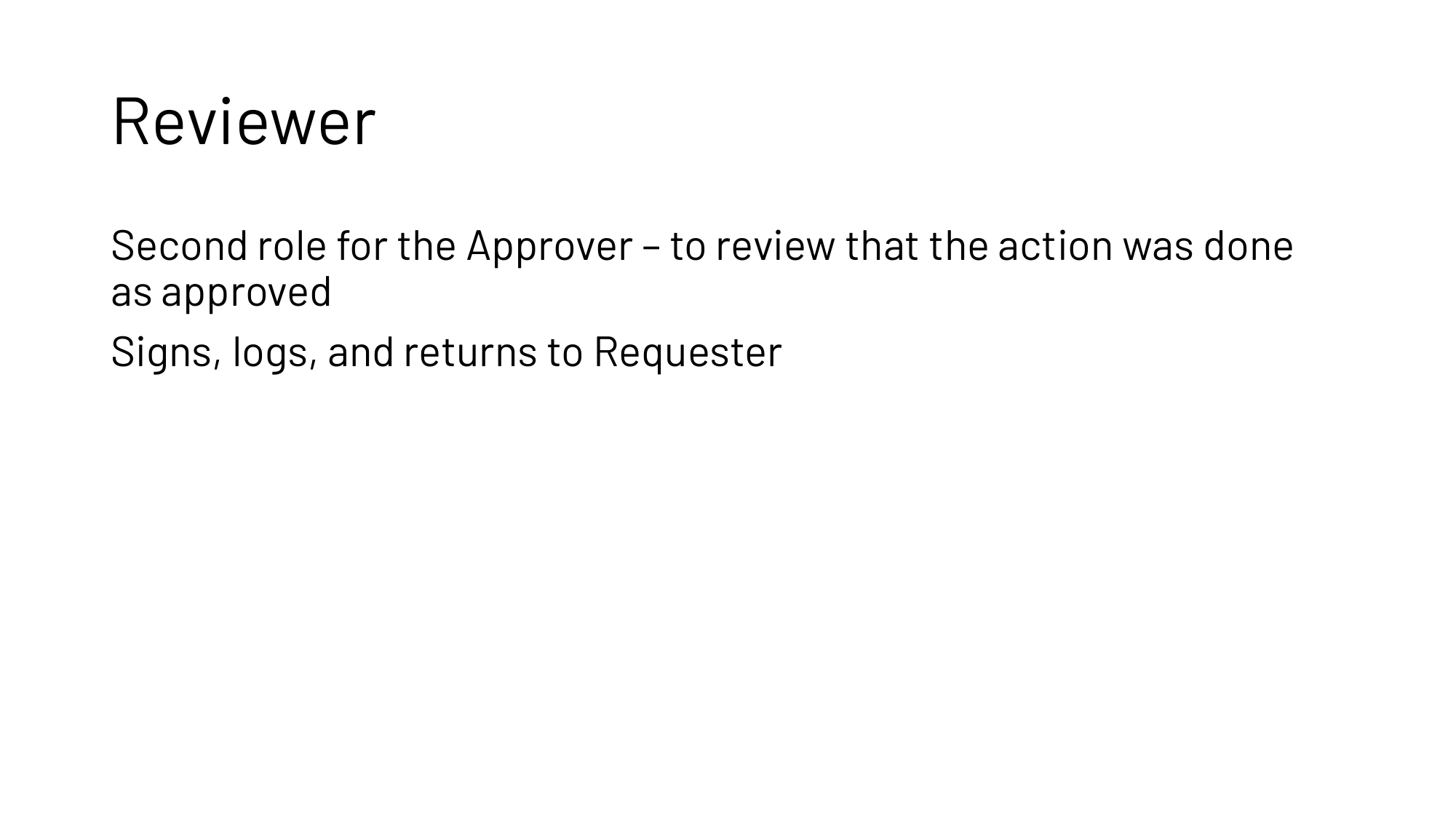

# Reviewer
Second role for the Approver – to review that the action was done as approved
Signs, logs, and returns to Requester